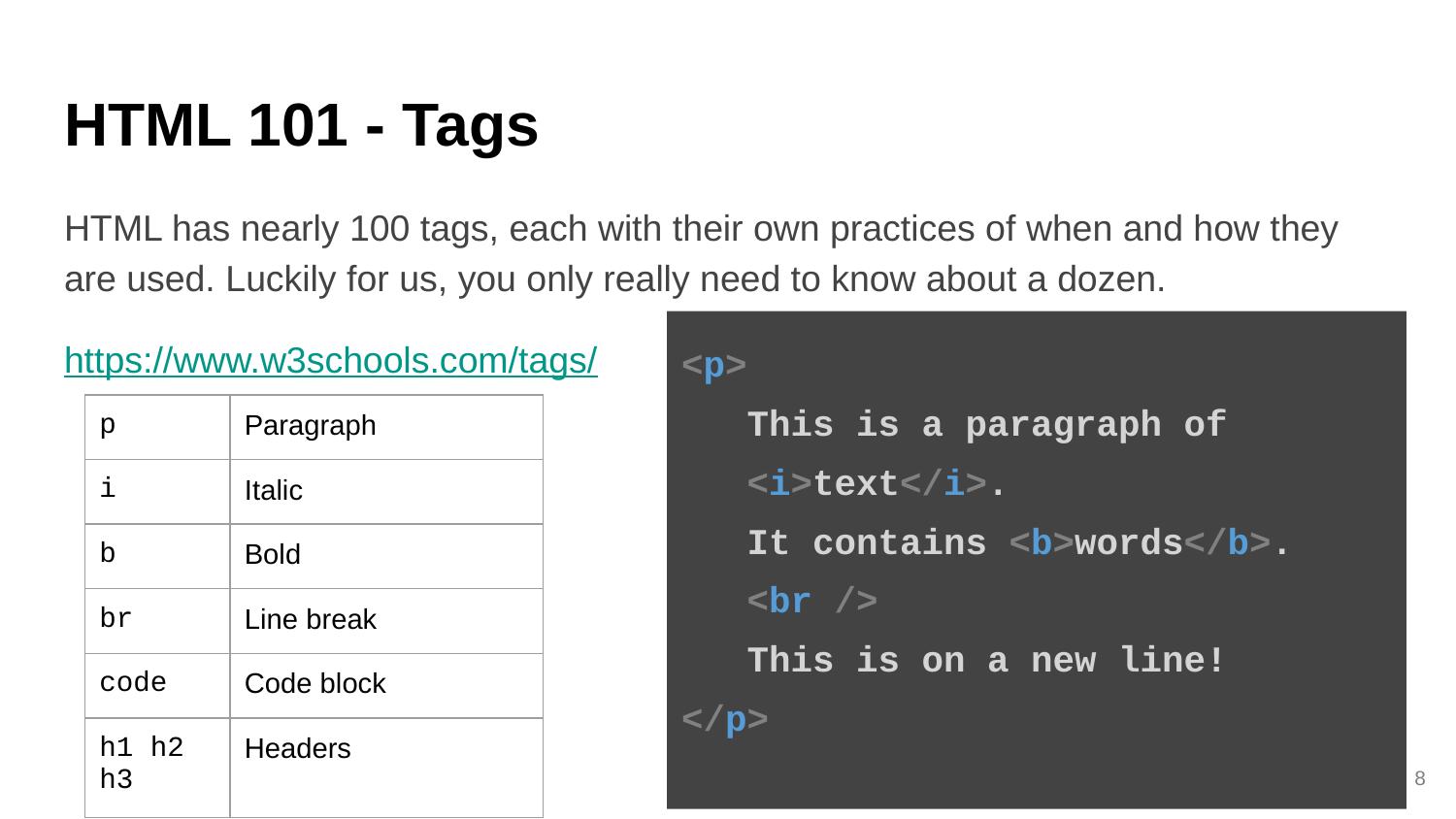

# HTML 101 - Tags
HTML has nearly 100 tags, each with their own practices of when and how they are used. Luckily for us, you only really need to know about a dozen.
https://www.w3schools.com/tags/

<p>
   This is a paragraph of
   <i>text</i>.
   It contains <b>words</b>.
   <br />
   This is on a new line!
</p>
| p | Paragraph |
| --- | --- |
| i | Italic |
| b | Bold |
| br | Line break |
| code | Code block |
| h1 h2 h3 | Headers |
8